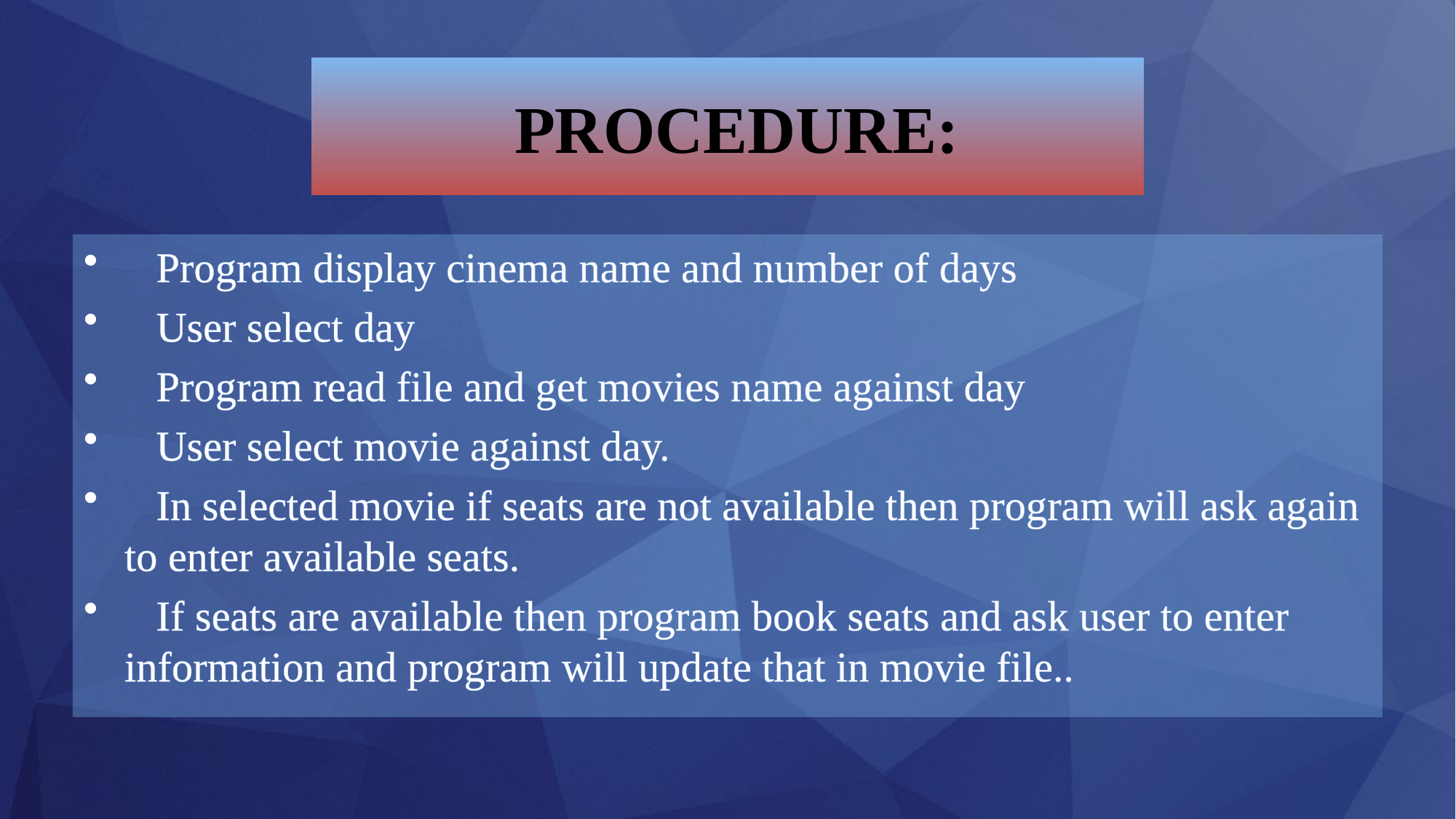

# PROCEDURE:
   Program display cinema name and number of days
   User select day
   Program read file and get movies name against day
   User select movie against day.
   In selected movie if seats are not available then program will ask again to enter available seats.
   If seats are available then program book seats and ask user to enter information and program will update that in movie file..